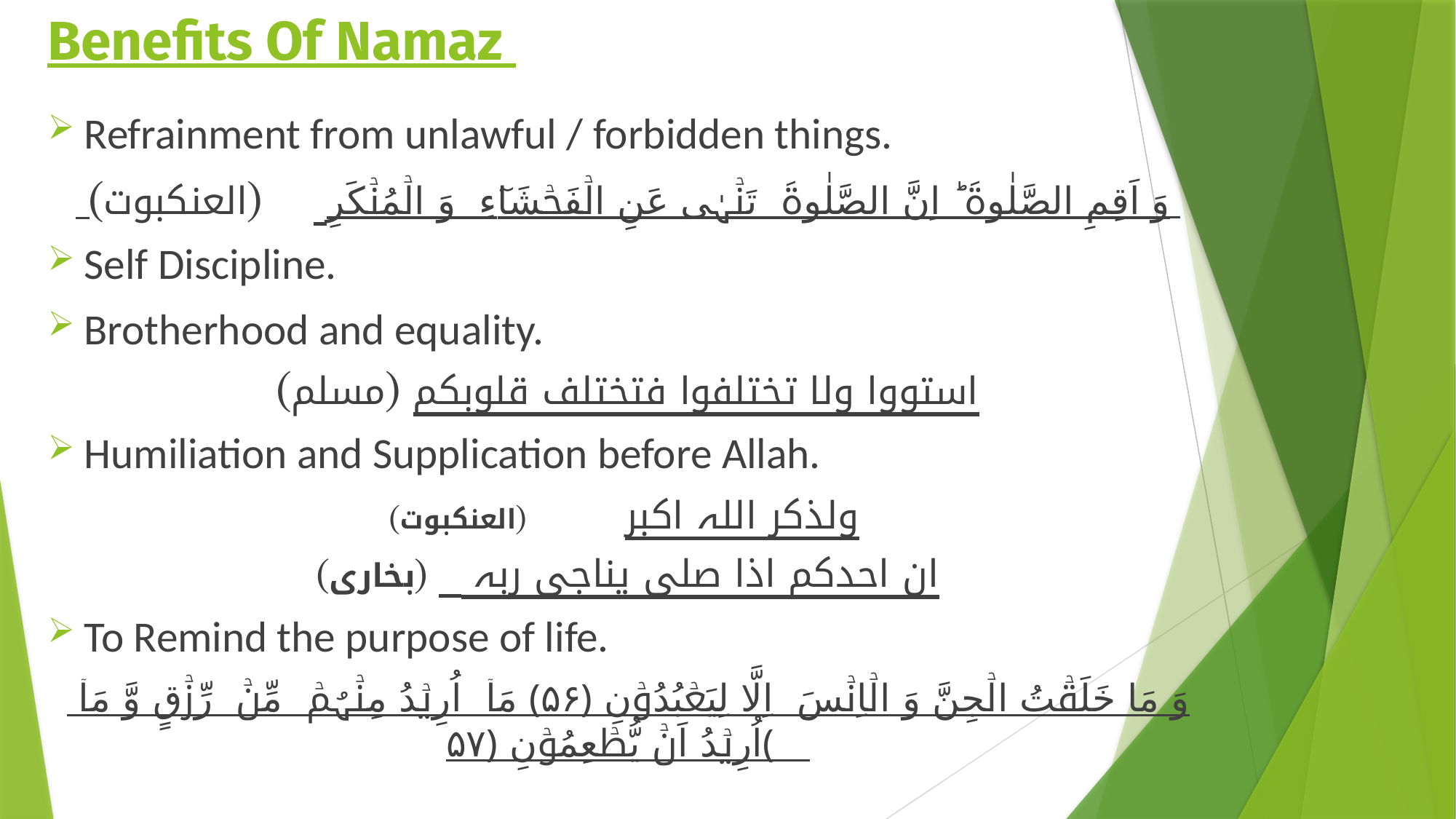

# Benefits Of Namaz
Refrainment from unlawful / forbidden things.
 وَ اَقِمِ الصَّلٰوۃَ ؕ اِنَّ الصَّلٰوۃَ  تَنۡہٰی عَنِ الۡفَحۡشَآءِ  وَ الۡمُنۡکَرِ     (العنکبوت)
Self Discipline.
Brotherhood and equality.
استووا ولا تختلفوا فتختلف قلوبکم (مسلم)
Humiliation and Supplication before Allah.
ولذکر اللہ اکبر        (العنکبوت)
ان احدکم اذا صلی یناجی ربہ    (بخاری)
To Remind the purpose of life.
وَ مَا خَلَقۡتُ الۡجِنَّ وَ الۡاِنۡسَ  اِلَّا لِیَعۡبُدُوۡنِ ﴿۵۶﴾ مَاۤ  اُرِیۡدُ مِنۡہُمۡ  مِّنۡ  رِّزۡقٍ وَّ مَاۤ  اُرِیۡدُ اَنۡ یُّطۡعِمُوۡنِ ﴿۵۷﴾